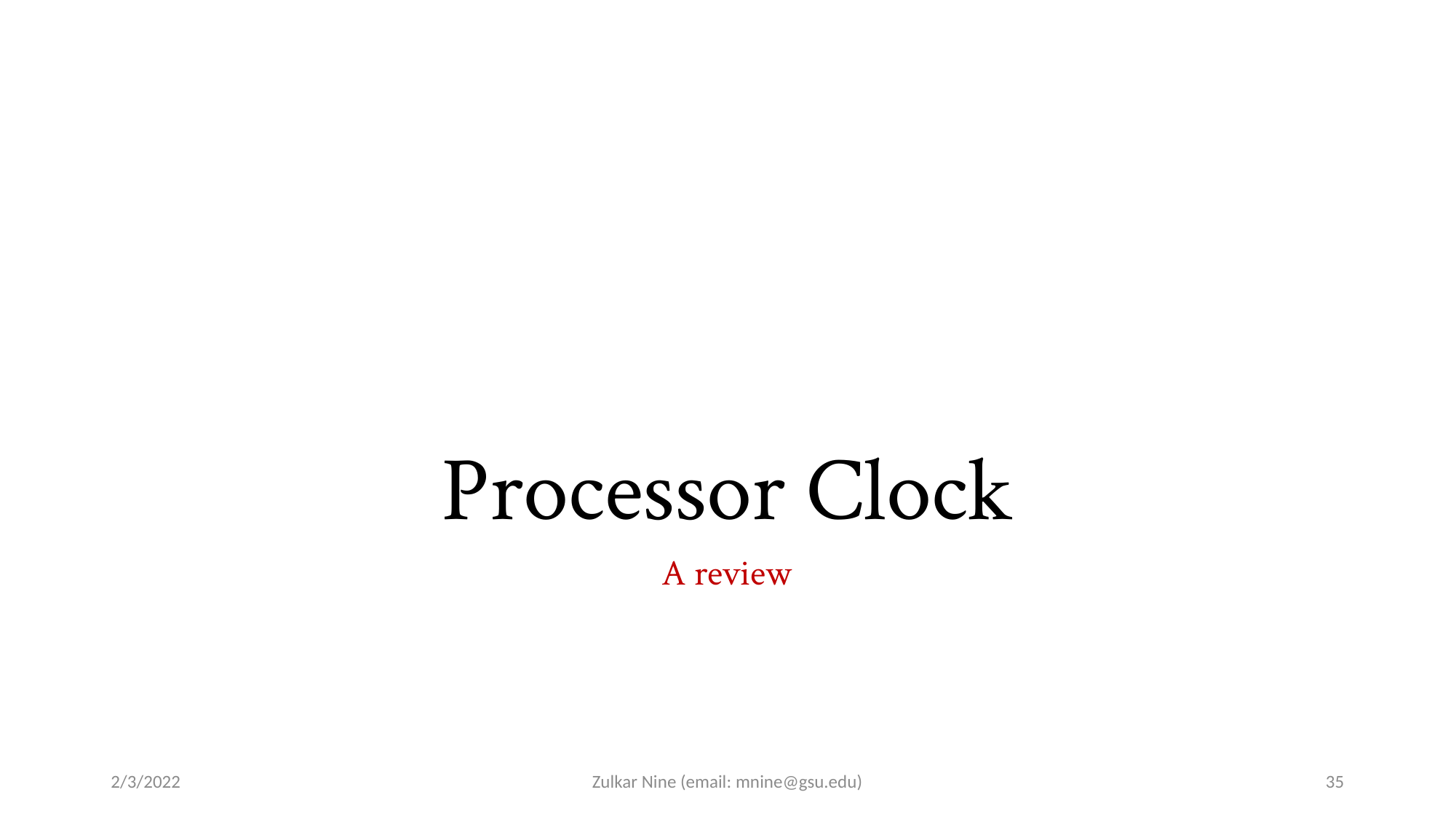

# Processor Clock
A review
2/3/2022
Zulkar Nine (email: mnine@gsu.edu)
35